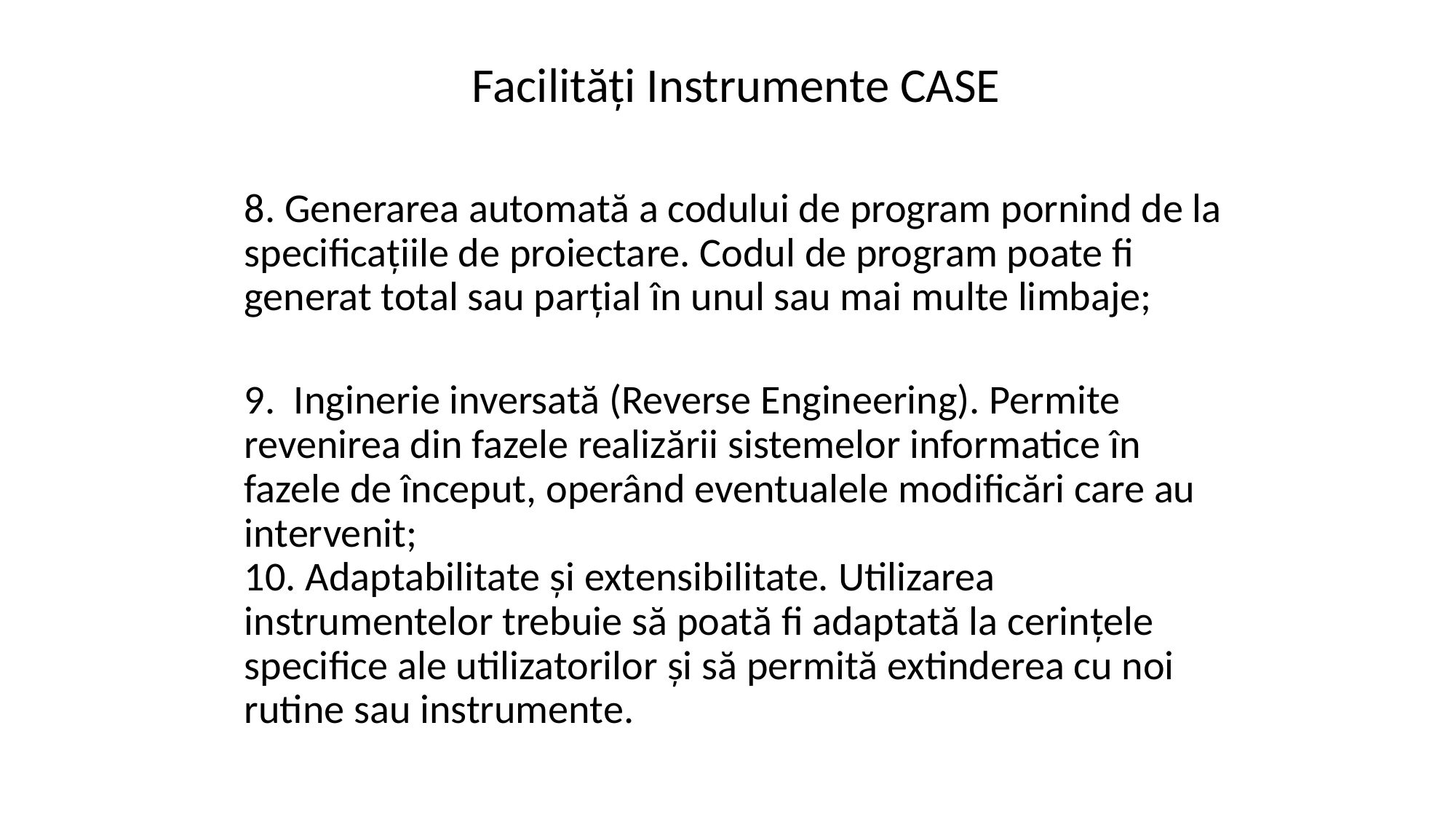

# Facilităţi Instrumente CASE

8. Generarea automată a codului de program pornind de la specificaţiile de proiectare. Codul de program poate fi generat total sau parţial în unul sau mai multe limbaje;
9.  Inginerie inversată (Reverse Engineering). Permite revenirea din fazele realizării sistemelor informatice în fazele de început, operând eventualele modificări care au intervenit;
10. Adaptabilitate şi extensibilitate. Utilizarea instrumentelor trebuie să poată fi adaptată la cerinţele specifice ale utilizatorilor şi să permită extinderea cu noi rutine sau instrumente.